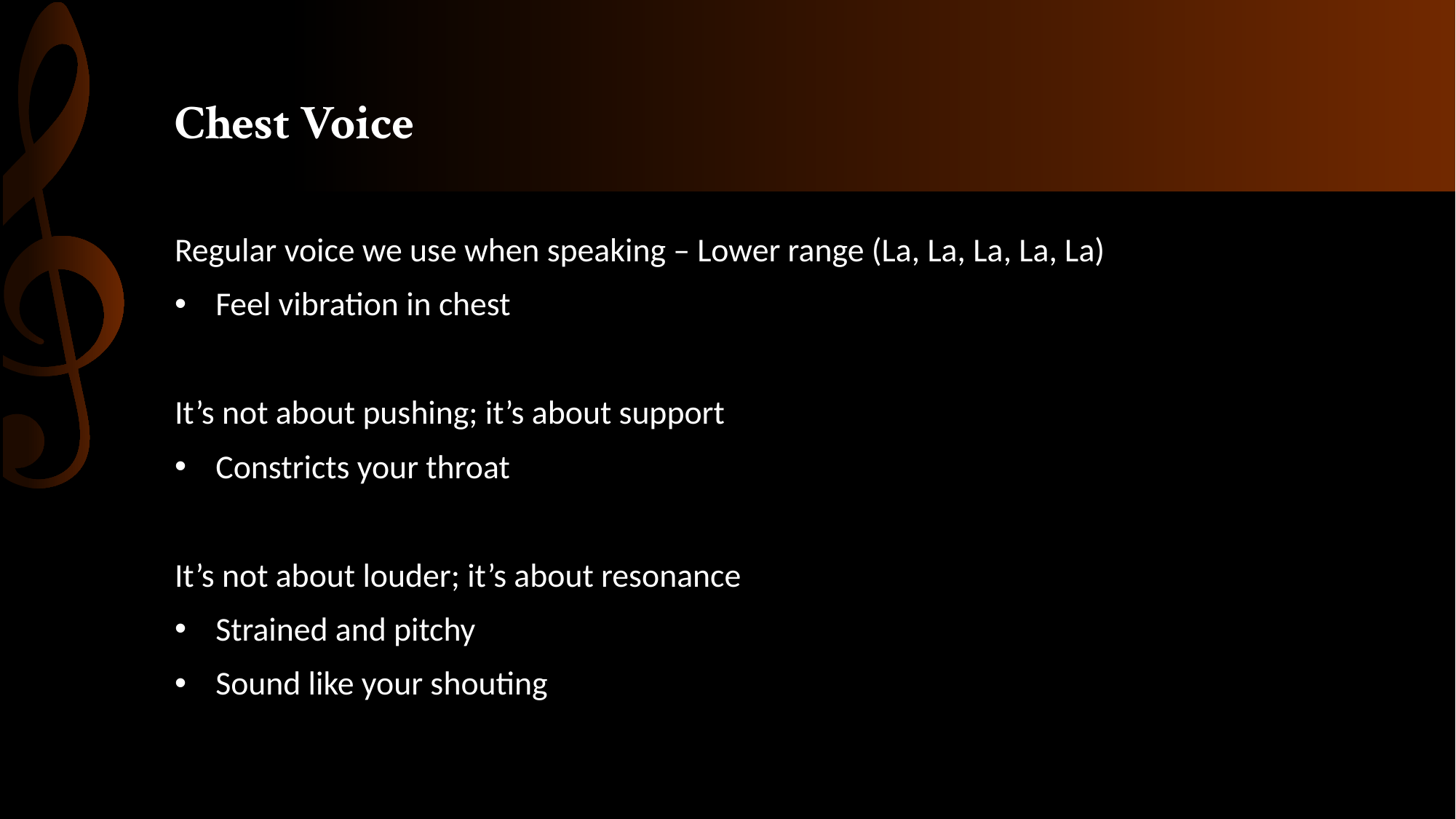

# Chest Voice
Regular voice we use when speaking – Lower range (La, La, La, La, La)
Feel vibration in chest

It’s not about pushing; it’s about support
Constricts your throat

It’s not about louder; it’s about resonance
Strained and pitchy
Sound like your shouting